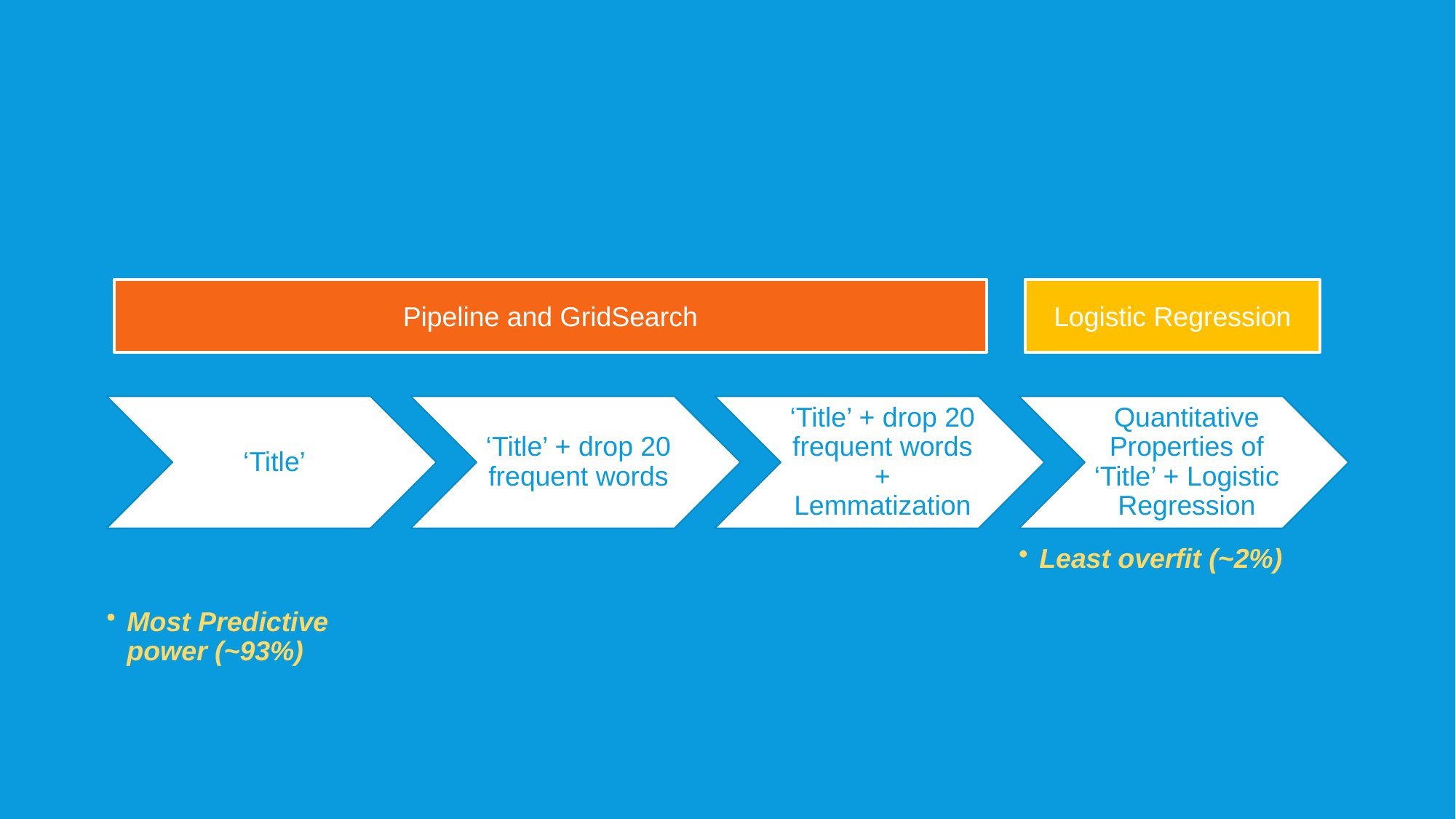

‘Title’
Slightly overfit (~4%)
Most Predictive power (~93%)
‘Title’ + drop 20 frequent words
More overfitting (~7%)
Lesser Predictive power (~89%)
‘Title’ + drop 20 frequent words + Lemmatization
Most overfitting (~12%)
Lesser Predictive power (~82%)
Quantitative Properties of ‘Title’ + Logistic Regression
Least overfit (~2%)
Least Predictive power (69%)
Pipeline and GridSearch
Logistic Regression